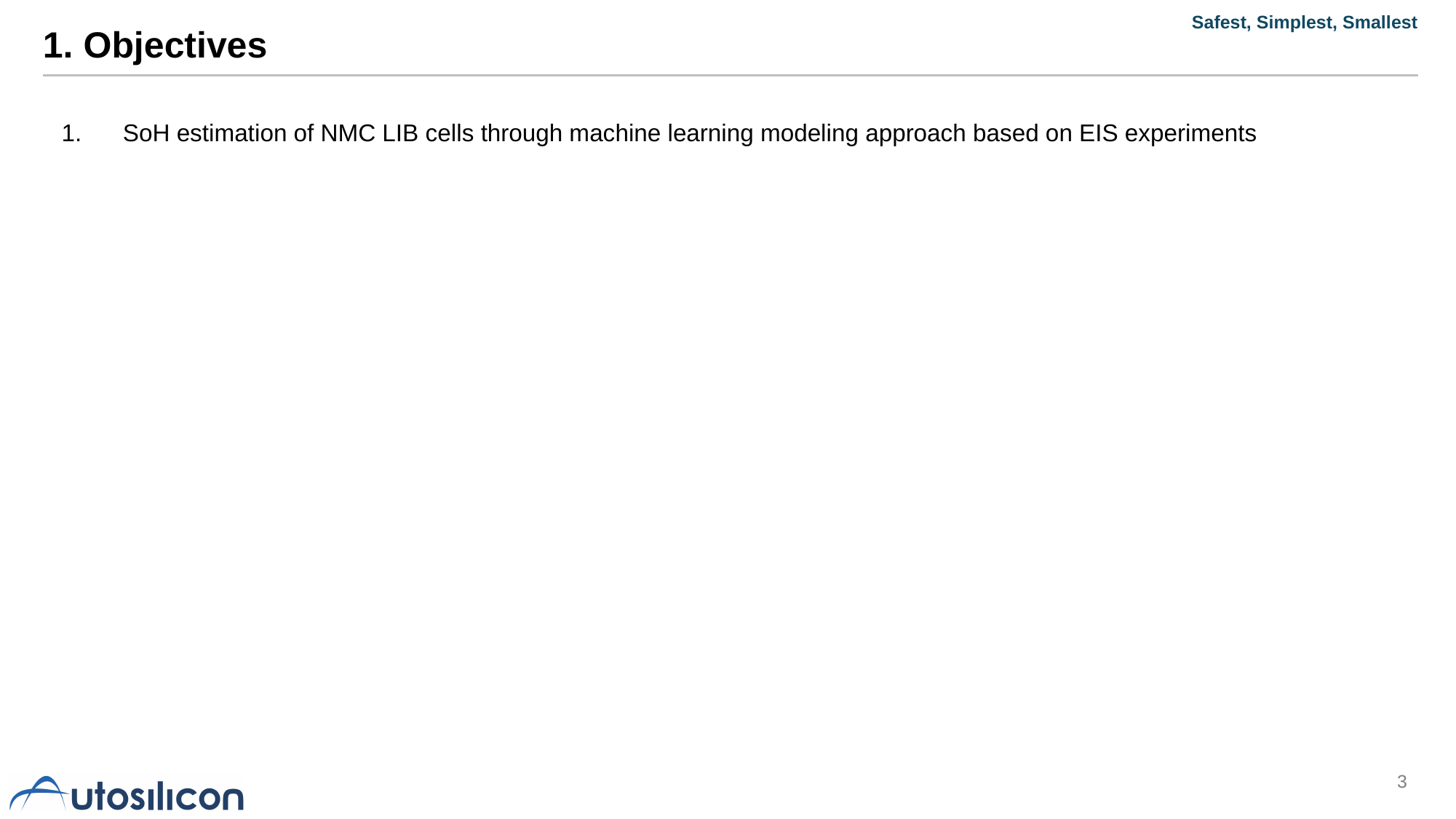

SoH estimation of NMC LIB cells through machine learning modeling approach based on EIS experiments
3